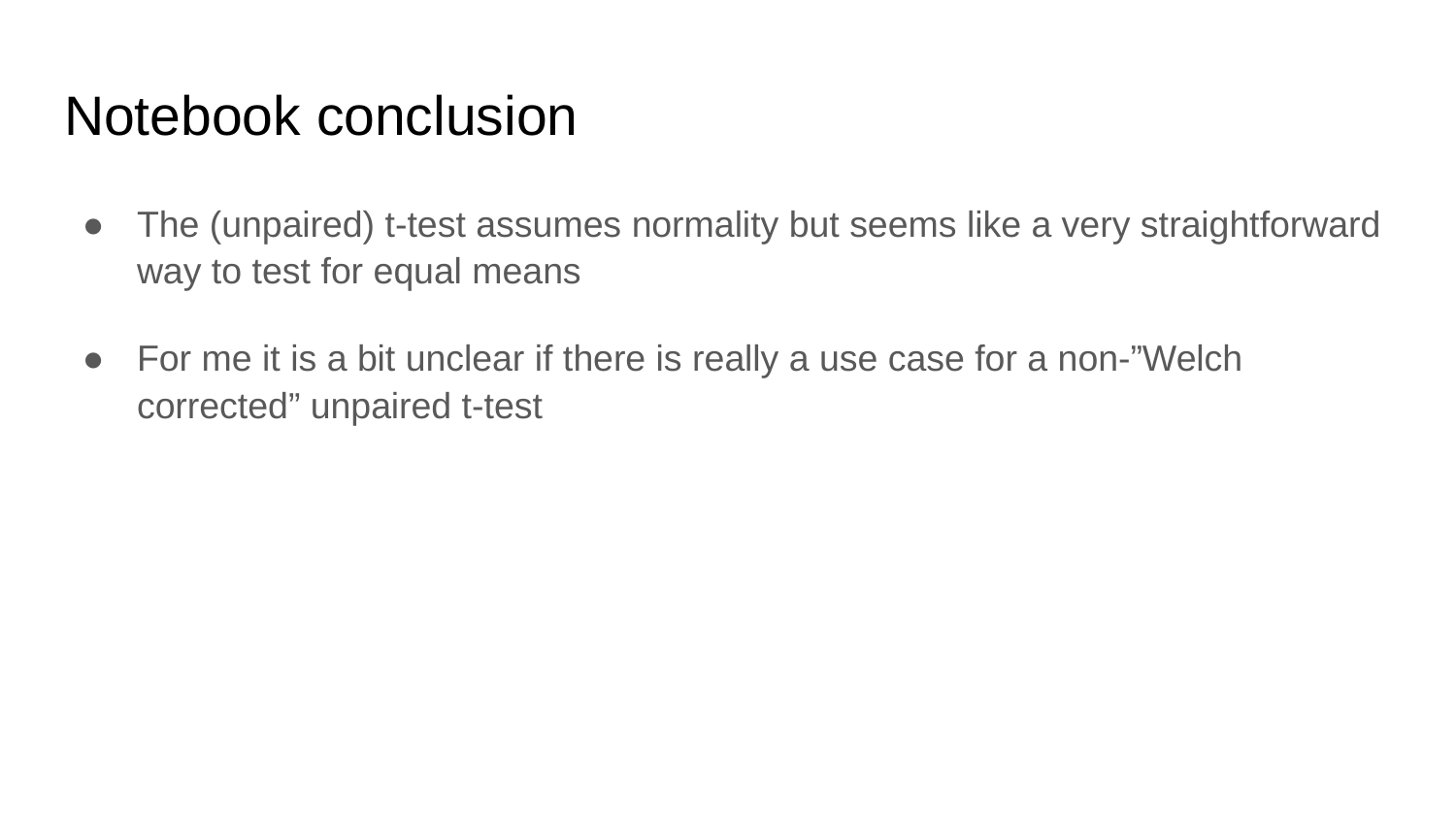

# Notebook conclusion
The (unpaired) t-test assumes normality but seems like a very straightforward way to test for equal means
For me it is a bit unclear if there is really a use case for a non-”Welch corrected” unpaired t-test